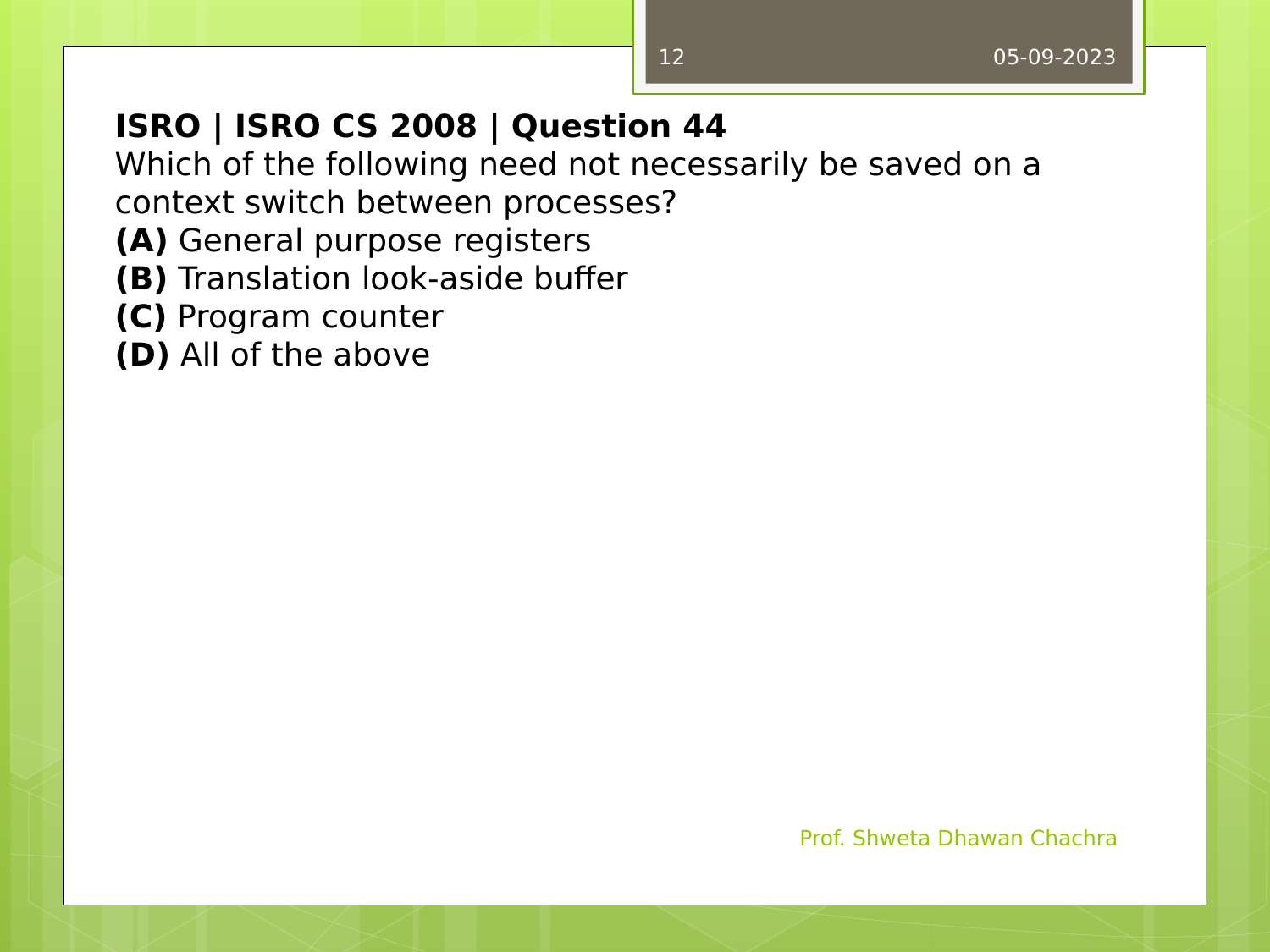

12
05-09-2023
ISRO | ISRO CS 2008 | Question 44
Which of the following need not necessarily be saved on a context switch between processes?
(A) General purpose registers
(B) Translation look-aside buffer
(C) Program counter
(D) All of the above
Prof. Shweta Dhawan Chachra